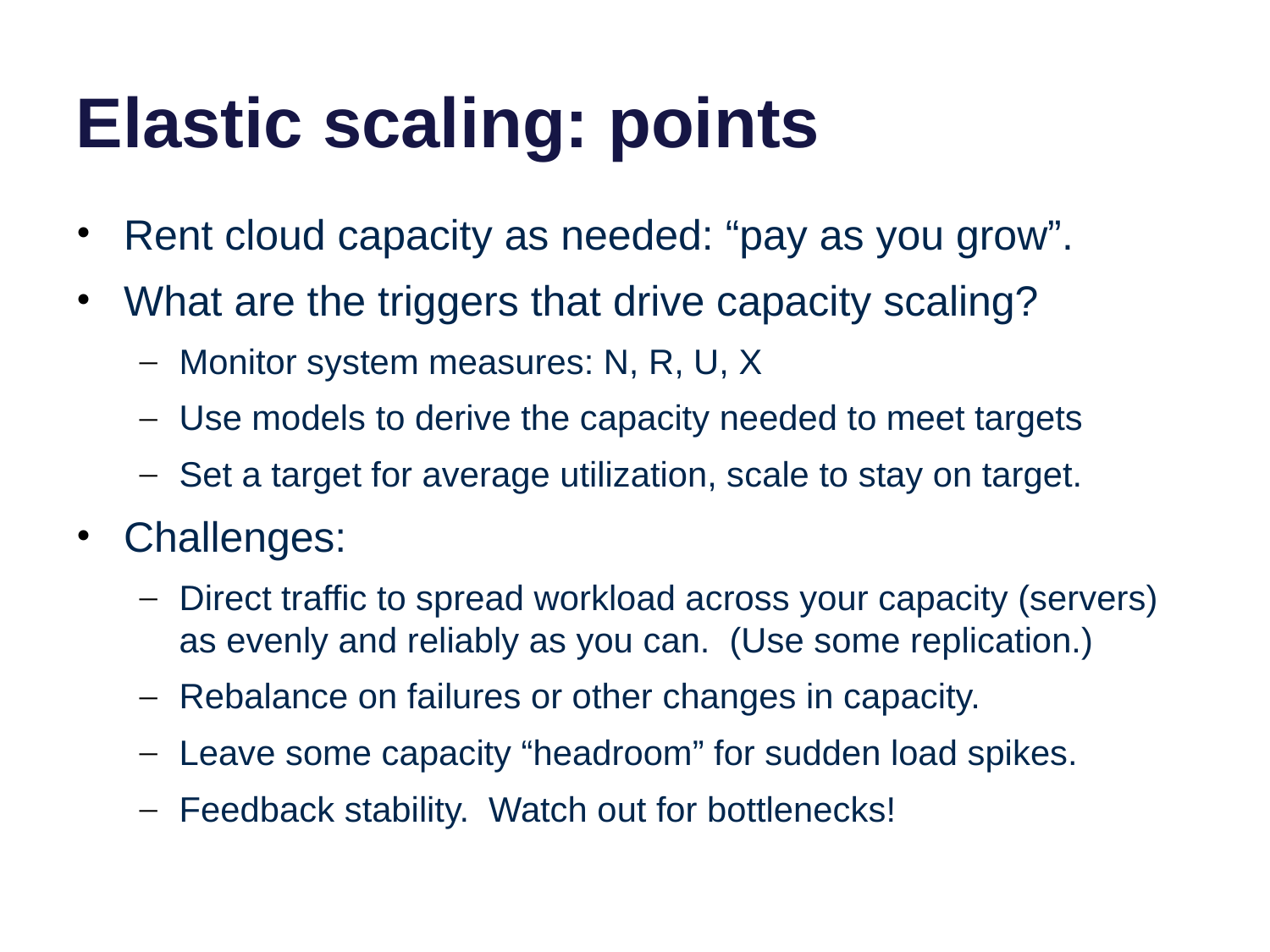

# Elastic scaling: points
Rent cloud capacity as needed: “pay as you grow”.
What are the triggers that drive capacity scaling?
Monitor system measures: N, R, U, X
Use models to derive the capacity needed to meet targets
Set a target for average utilization, scale to stay on target.
Challenges:
Direct traffic to spread workload across your capacity (servers) as evenly and reliably as you can.  (Use some replication.)
Rebalance on failures or other changes in capacity.
Leave some capacity “headroom” for sudden load spikes.
Feedback stability.  Watch out for bottlenecks!